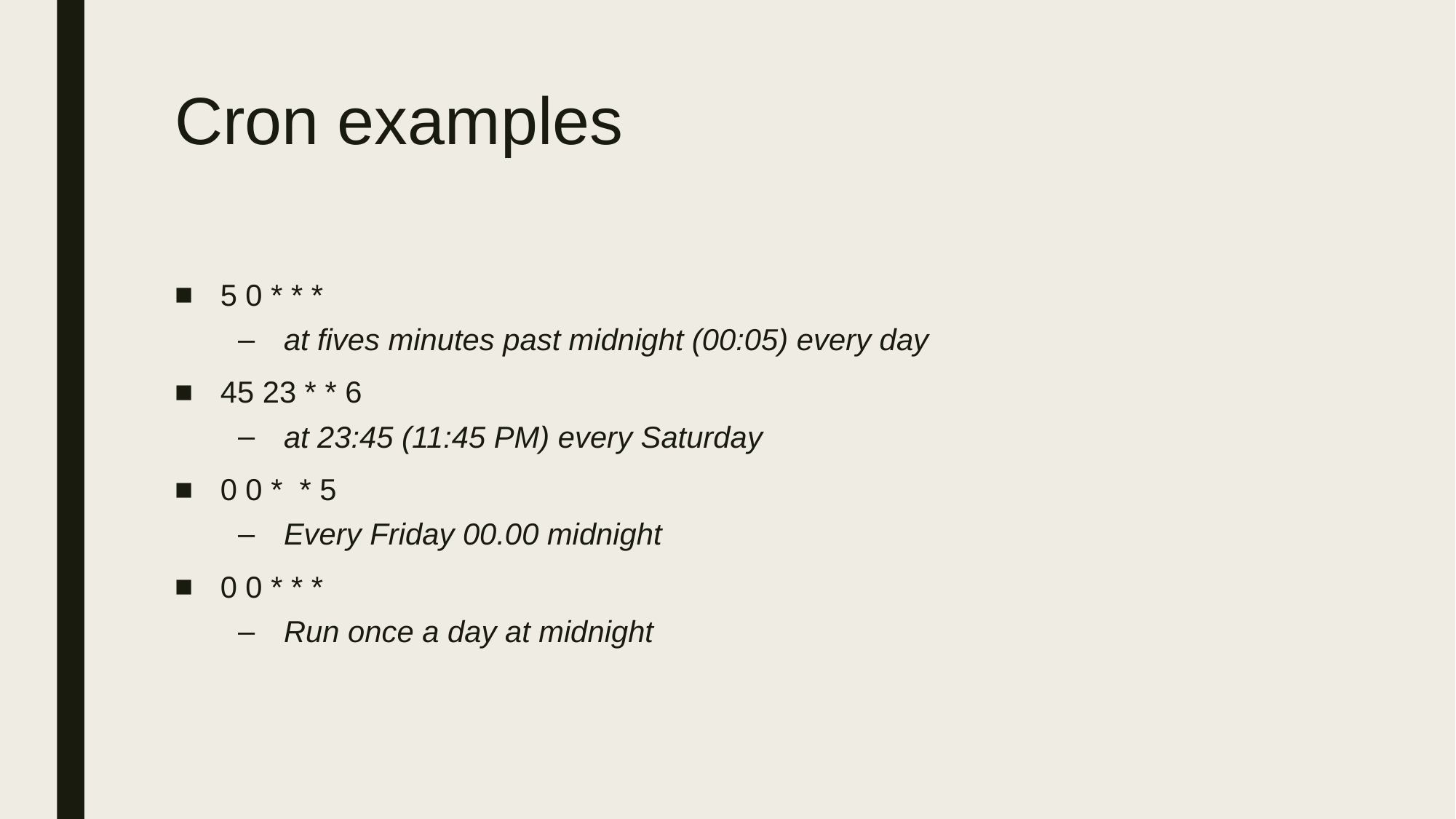

# Cron examples
5 0 * * *
at fives minutes past midnight (00:05) every day
45 23 * * 6
at 23:45 (11:45 PM) every Saturday
0 0 *  * 5
Every Friday 00.00 midnight
0 0 * * *
Run once a day at midnight